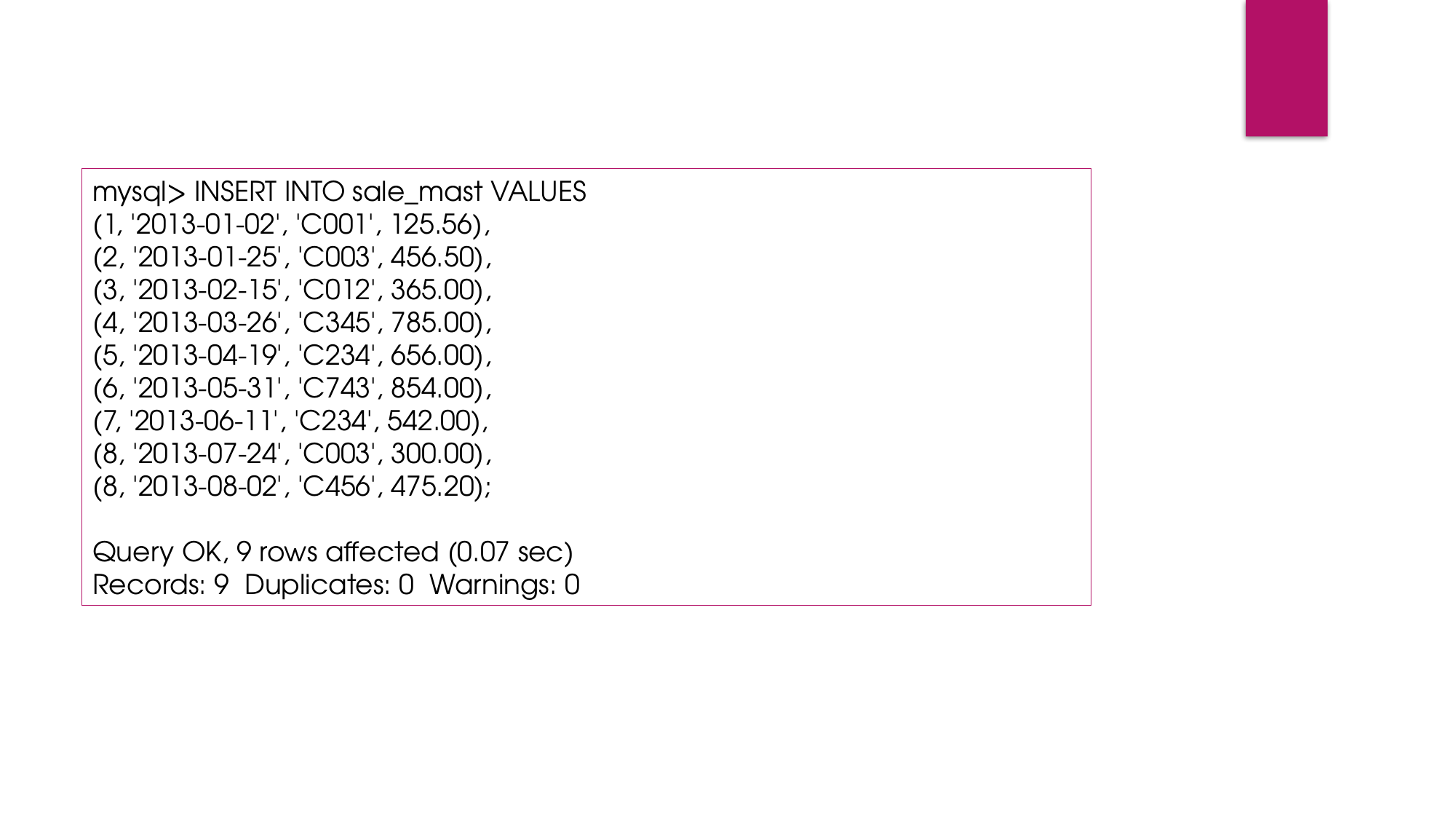

mysql> INSERT INTO sale_mast VALUES
(1, '2013-01-02', 'C001', 125.56),
(2, '2013-01-25', 'C003', 456.50),
(3, '2013-02-15', 'C012', 365.00),
(4, '2013-03-26', 'C345', 785.00),
(5, '2013-04-19', 'C234', 656.00),
(6, '2013-05-31', 'C743', 854.00),
(7, '2013-06-11', 'C234', 542.00),
(8, '2013-07-24', 'C003', 300.00),
(8, '2013-08-02', 'C456', 475.20);

Query OK, 9 rows affected (0.07 sec)
Records: 9  Duplicates: 0  Warnings: 0